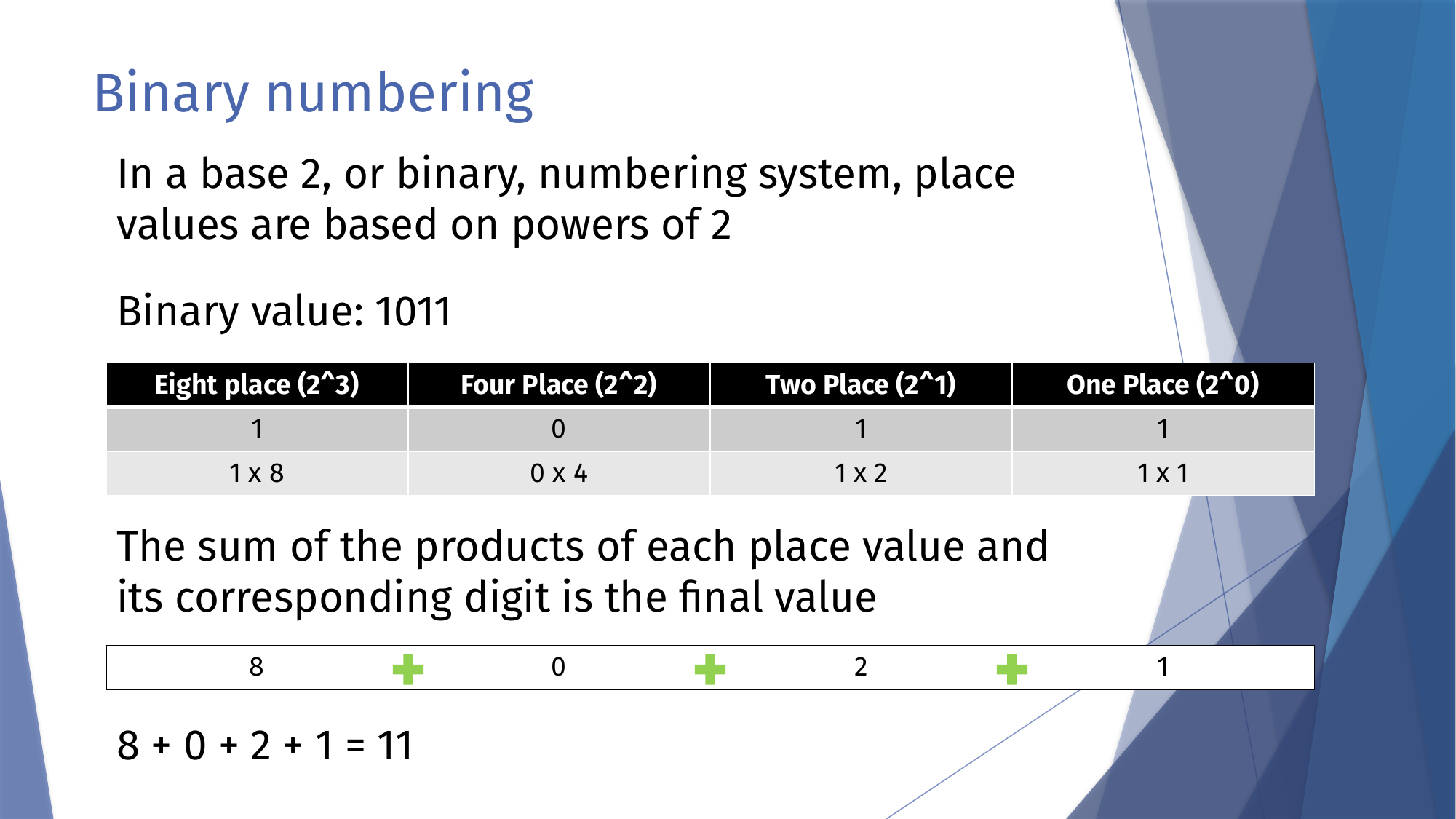

# Binary numbering
In a base 2, or binary, numbering system, place values are based on powers of 2
Binary value: 1011
| Eight place (2^3) | Four Place (2^2) | Two Place (2^1) | One Place (2^0) |
| --- | --- | --- | --- |
| 1 | 0 | 1 | 1 |
| 1 x 8 | 0 x 4 | 1 x 2 | 1 x 1 |
The sum of the products of each place value and its corresponding digit is the final value
| 8 | 0 | 2 | 1 |
| --- | --- | --- | --- |

8 + 0 + 2 + 1 = 11